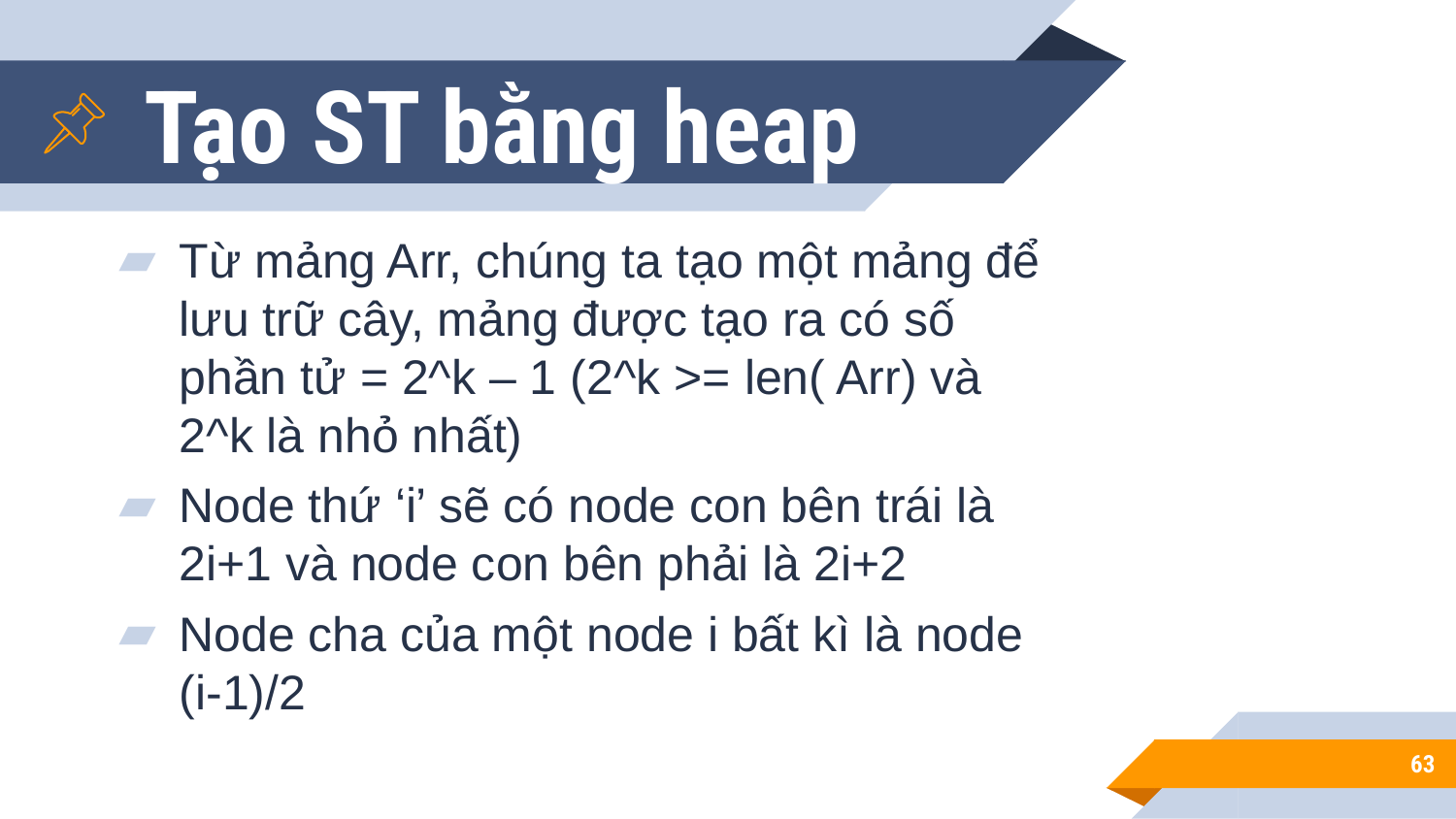

# Tạo ST bằng heap

Từ mảng Arr, chúng ta tạo một mảng để lưu trữ cây, mảng được tạo ra có số phần tử = 2^k – 1 (2^k >= len( Arr) và 2^k là nhỏ nhất)
Node thứ ‘i’ sẽ có node con bên trái là 2i+1 và node con bên phải là 2i+2
Node cha của một node i bất kì là node (i-1)/2
63